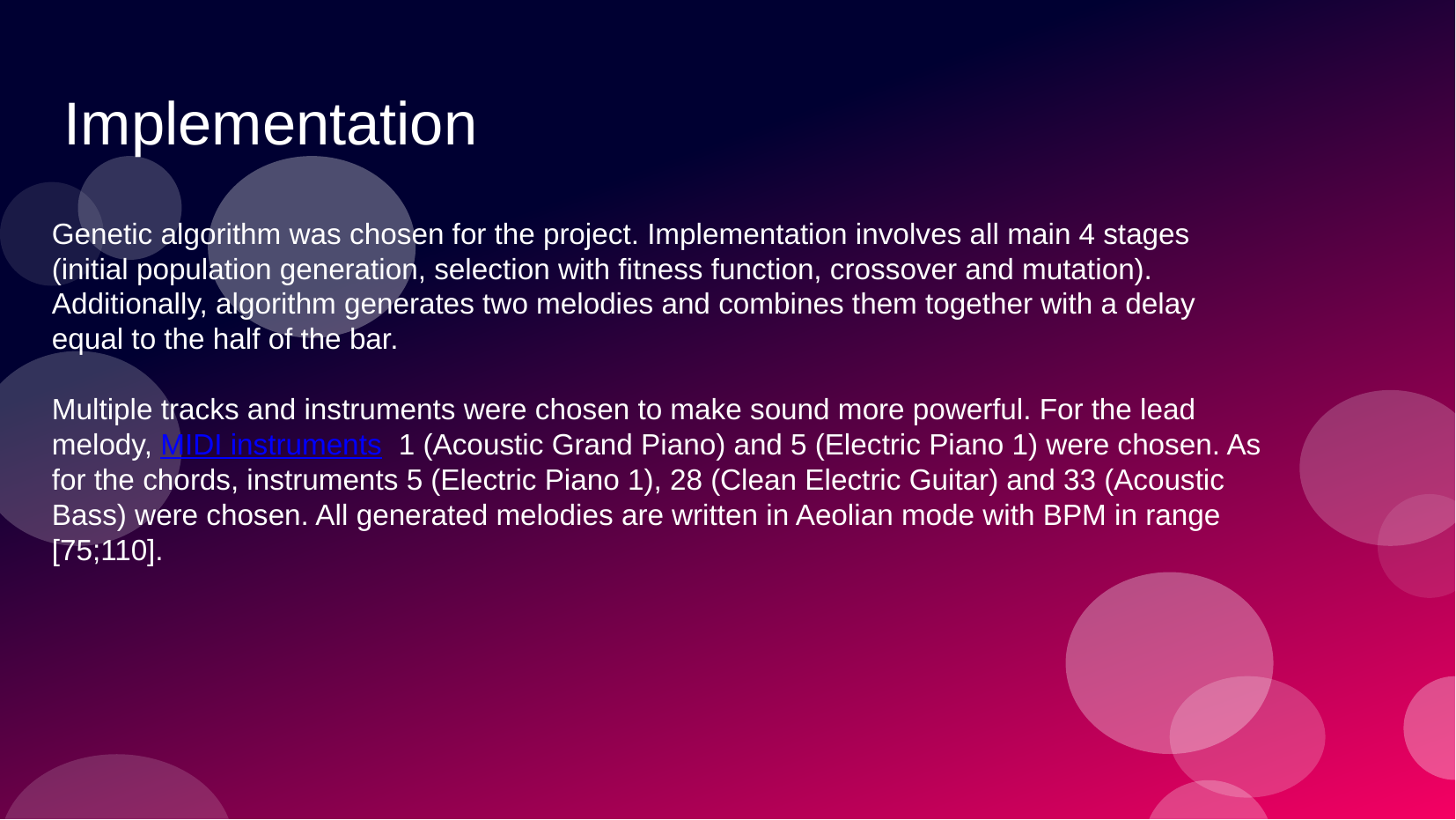

# Implementation
Genetic algorithm was chosen for the project. Implementation involves all main 4 stages (initial population generation, selection with fitness function, crossover and mutation). Additionally, algorithm generates two melodies and combines them together with a delay equal to the half of the bar.
Multiple tracks and instruments were chosen to make sound more powerful. For the lead melody, MIDI instruments  1 (Acoustic Grand Piano) and 5 (Electric Piano 1) were chosen. As for the chords, instruments 5 (Electric Piano 1), 28 (Clean Electric Guitar) and 33 (Acoustic Bass) were chosen. All generated melodies are written in Aeolian mode with BPM in range [75;110].